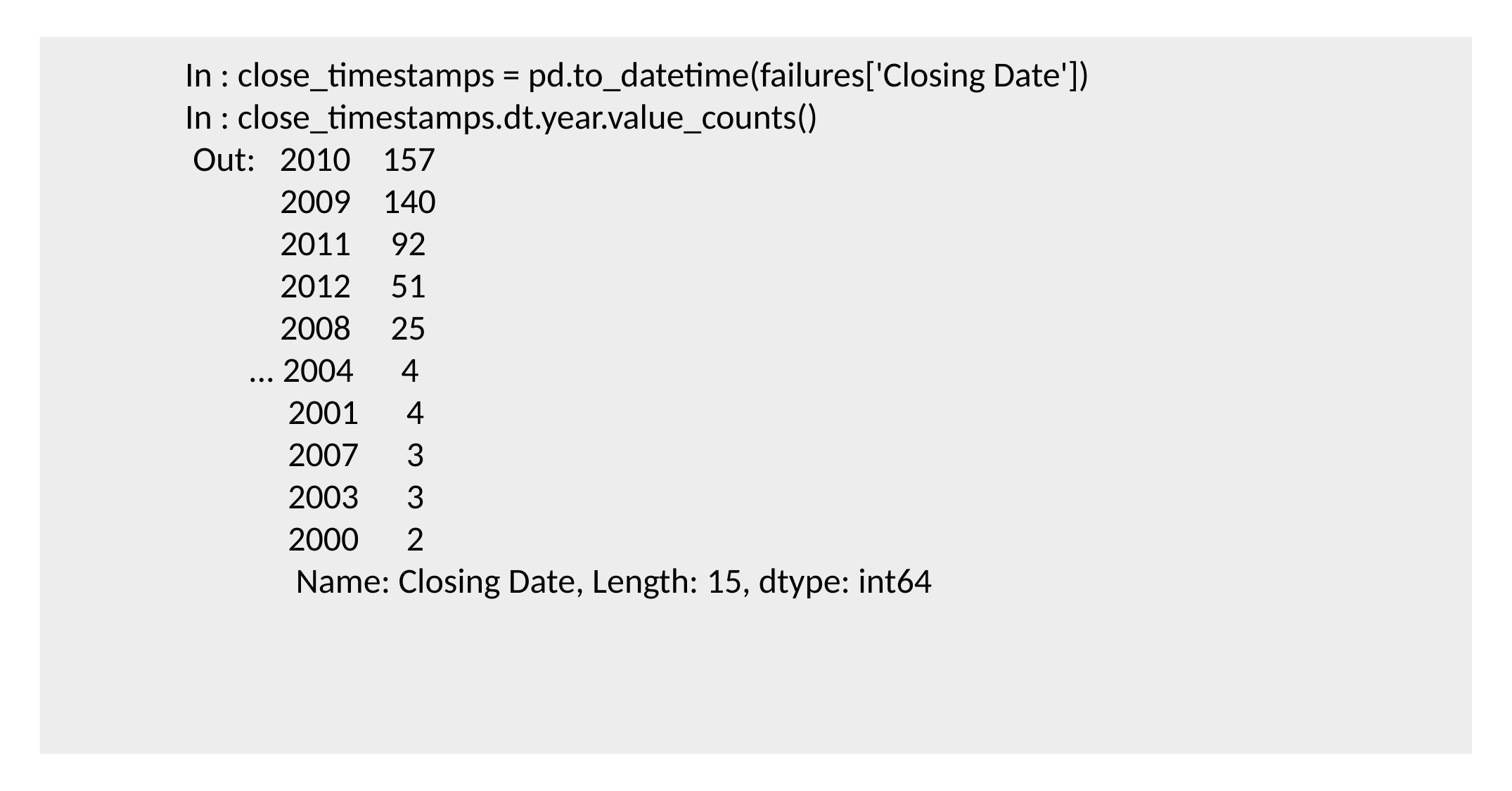

In : close_timestamps = pd.to_datetime(failures['Closing Date'])
In : close_timestamps.dt.year.value_counts()
 Out:   2010    157
            2009    140
            2011     92
            2012     51
            2008     25
        ... 2004      4
             2001      4
             2007      3
             2003      3
             2000      2
              Name: Closing Date, Length: 15, dtype: int64